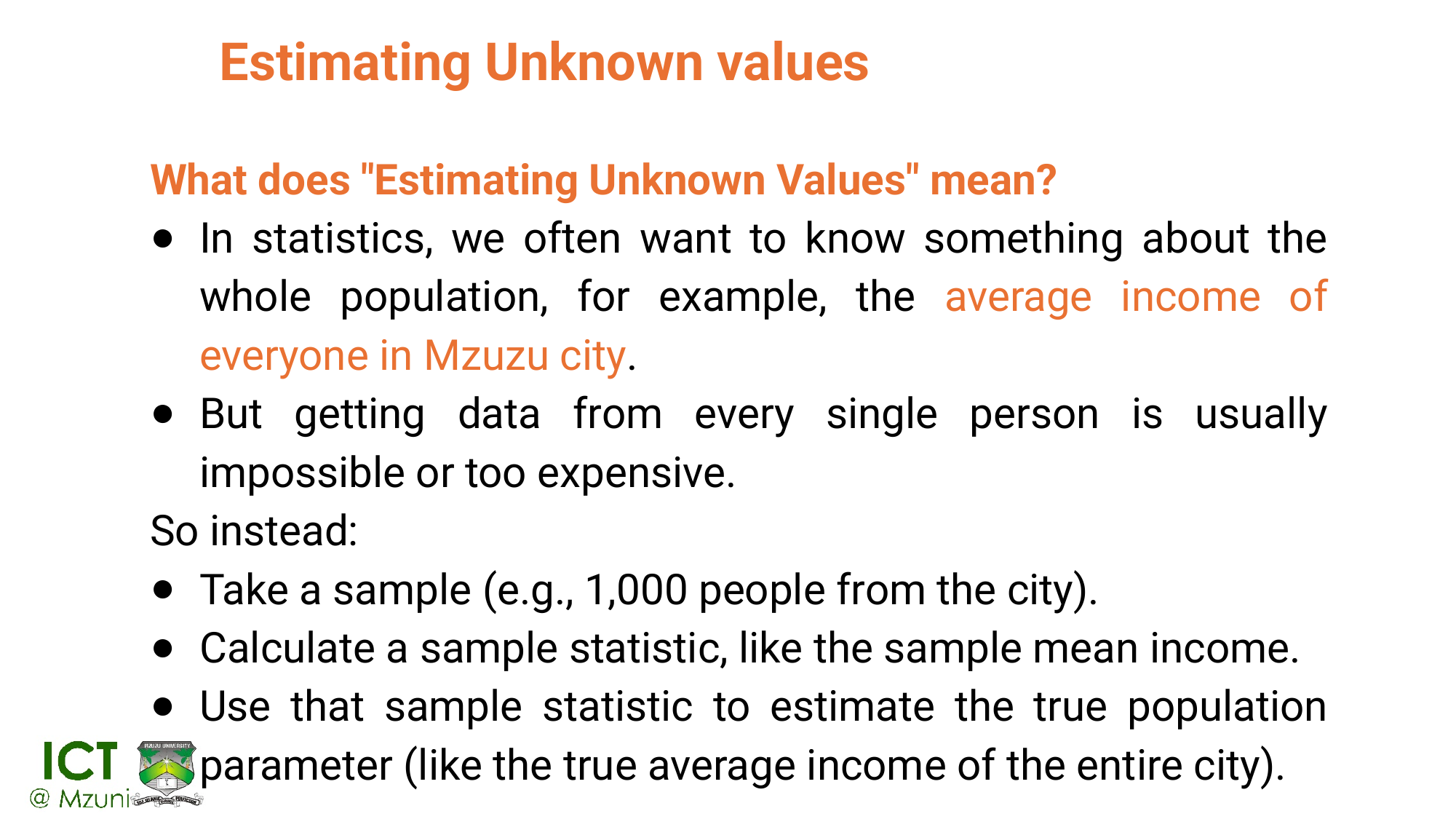

# Estimating Unknown values
What does "Estimating Unknown Values" mean?
In statistics, we often want to know something about the whole population, for example, the average income of everyone in Mzuzu city.
But getting data from every single person is usually impossible or too expensive.
So instead:
Take a sample (e.g., 1,000 people from the city).
Calculate a sample statistic, like the sample mean income.
Use that sample statistic to estimate the true population parameter (like the true average income of the entire city).